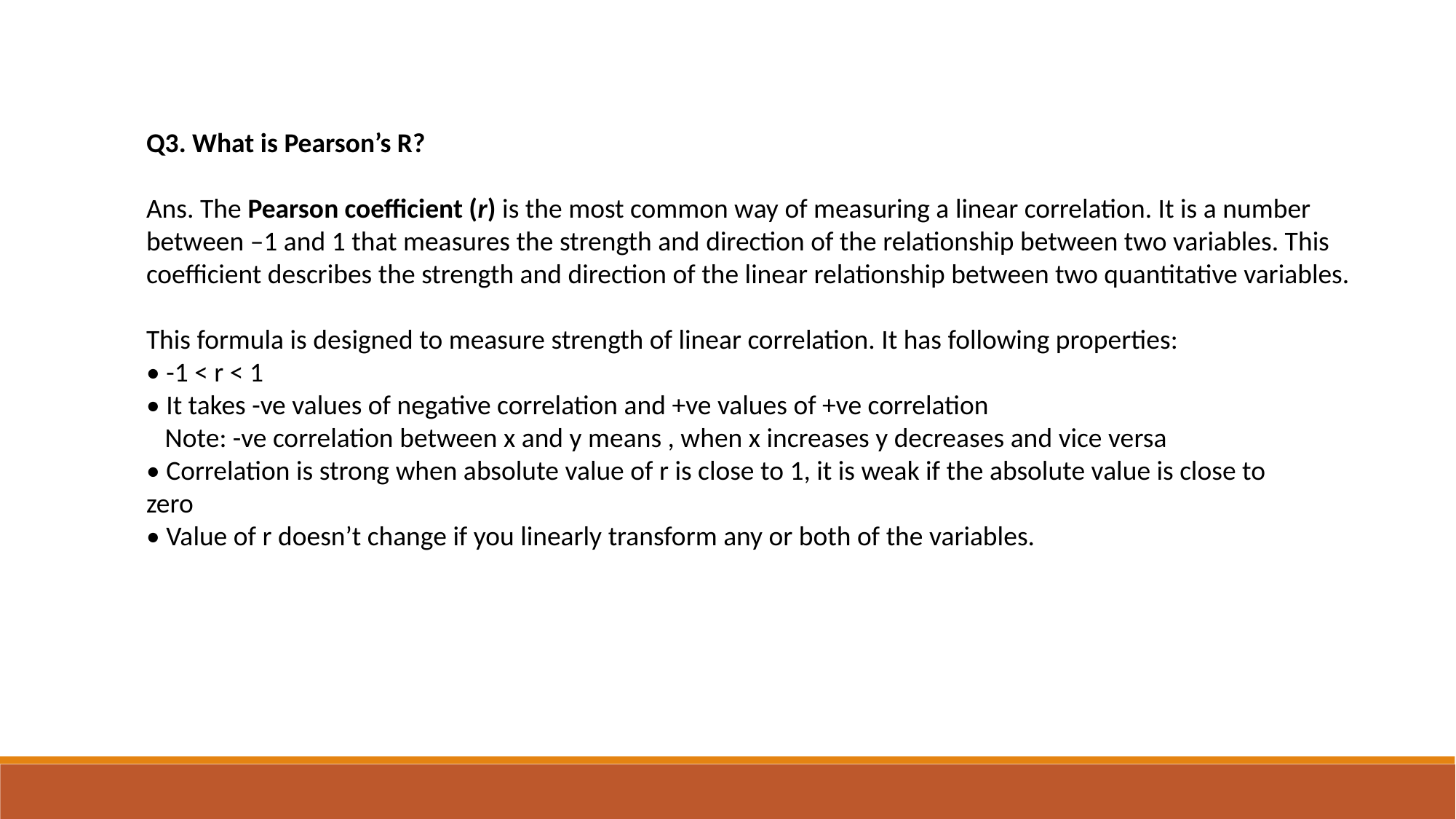

Q3. What is Pearson’s R?

Ans. The Pearson coefficient (r) is the most common way of measuring a linear correlation. It is a number between –1 and 1 that measures the strength and direction of the relationship between two variables. This coefficient describes the strength and direction of the linear relationship between two quantitative variables.

This formula is designed to measure strength of linear correlation. It has following properties:
• -1 < r < 1
• It takes -ve values of negative correlation and +ve values of +ve correlation
   Note: -ve correlation between x and y means , when x increases y decreases and vice versa
• Correlation is strong when absolute value of r is close to 1, it is weak if the absolute value is close to
zero
• Value of r doesn’t change if you linearly transform any or both of the variables.